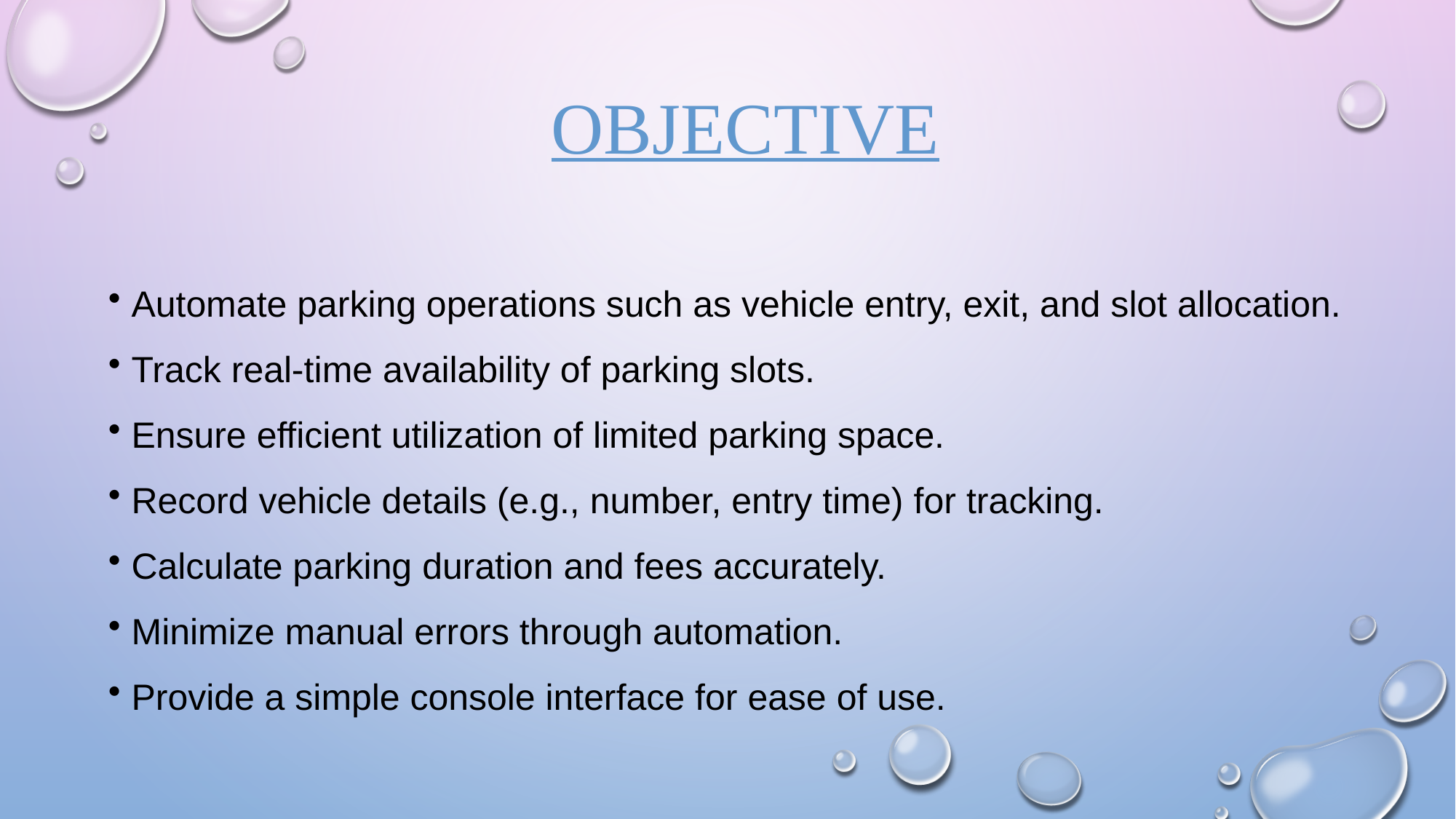

# objective
 Automate parking operations such as vehicle entry, exit, and slot allocation.
 Track real-time availability of parking slots.
 Ensure efficient utilization of limited parking space.
 Record vehicle details (e.g., number, entry time) for tracking.
 Calculate parking duration and fees accurately.
 Minimize manual errors through automation.
 Provide a simple console interface for ease of use.